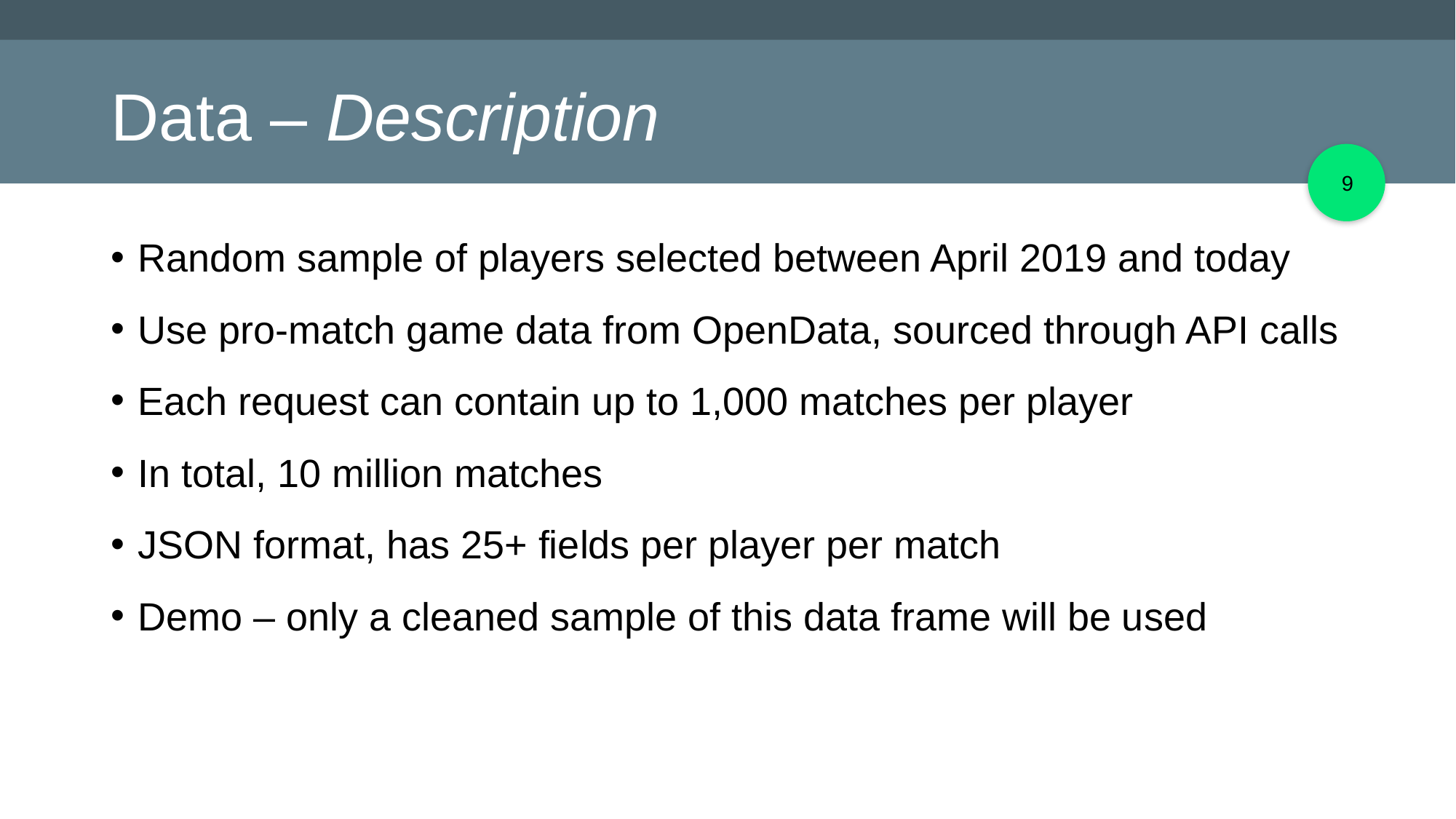

# Data – Description
9
Random sample of players selected between April 2019 and today
Use pro-match game data from OpenData, sourced through API calls
Each request can contain up to 1,000 matches per player
In total, 10 million matches
JSON format, has 25+ fields per player per match
Demo – only a cleaned sample of this data frame will be used